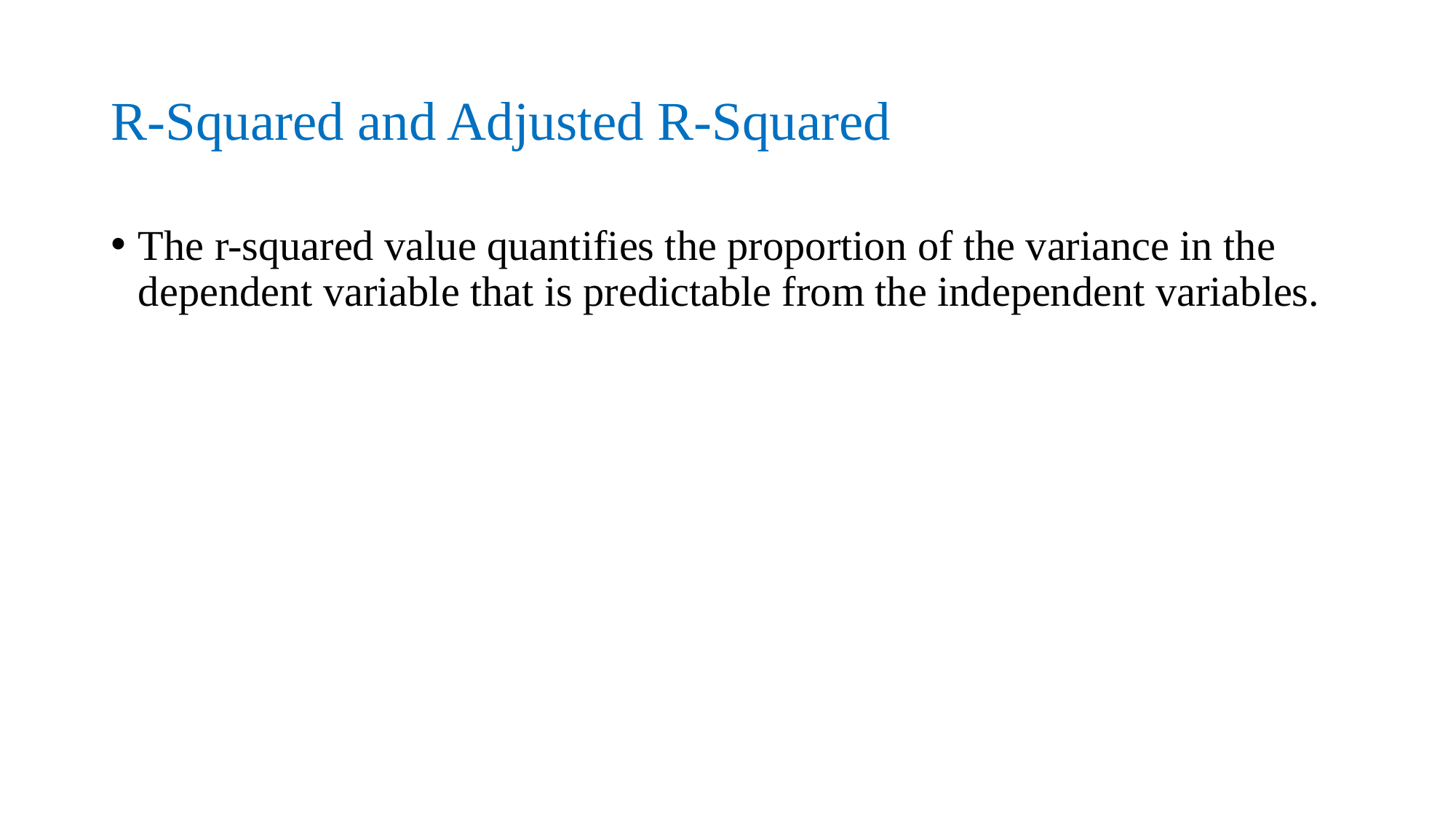

# R-Squared and Adjusted R-Squared
The r-squared value quantifies the proportion of the variance in the dependent variable that is predictable from the independent variables.